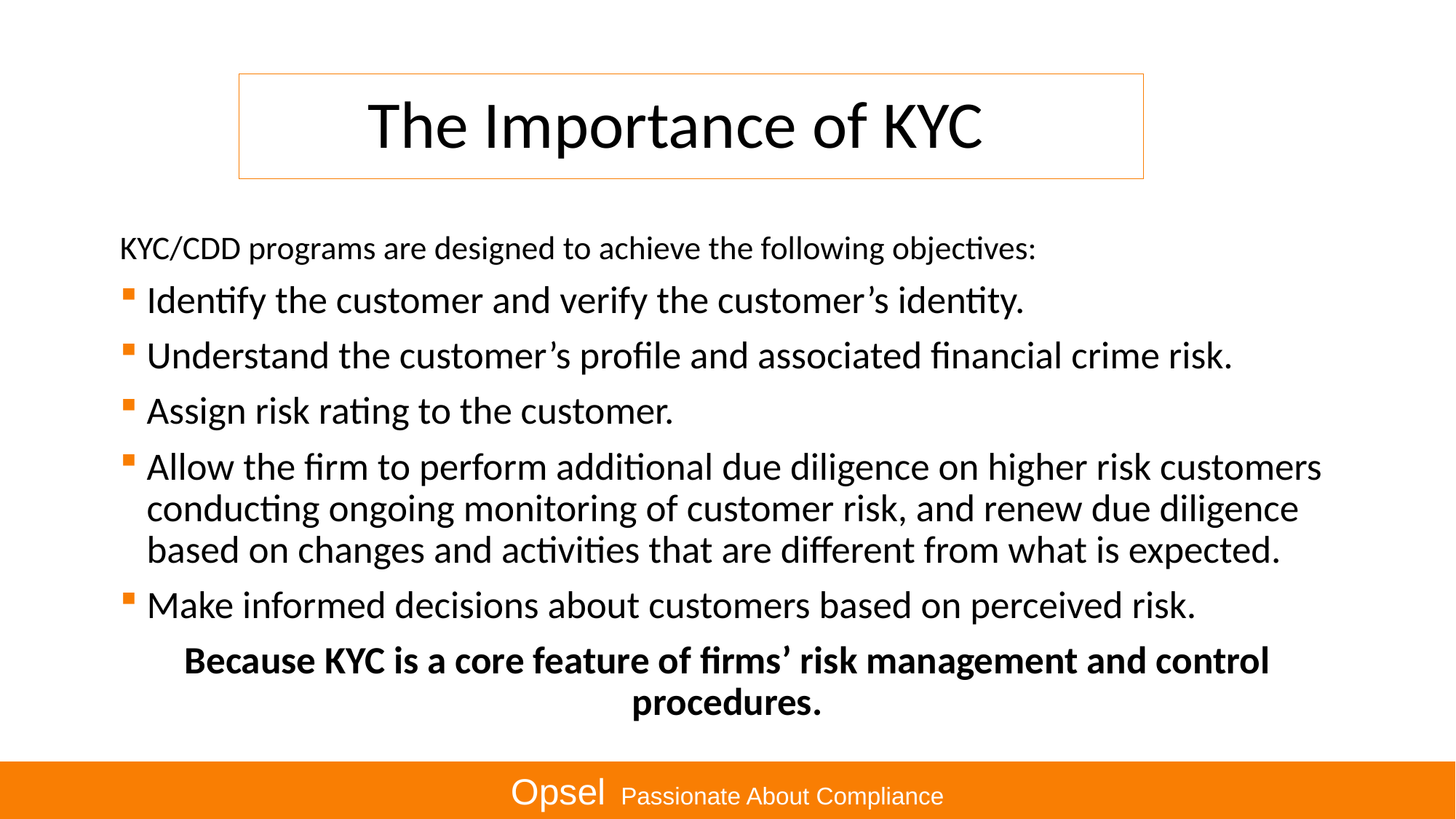

# The Importance of KYC
KYC/CDD programs are designed to achieve the following objectives:
Identify the customer and verify the customer’s identity.
Understand the customer’s profile and associated financial crime risk.
Assign risk rating to the customer.
Allow the firm to perform additional due diligence on higher risk customers conducting ongoing monitoring of customer risk, and renew due diligence based on changes and activities that are different from what is expected.
Make informed decisions about customers based on perceived risk.
Because KYC is a core feature of firms’ risk management and control procedures.
Opsel  Passionate About Compliance